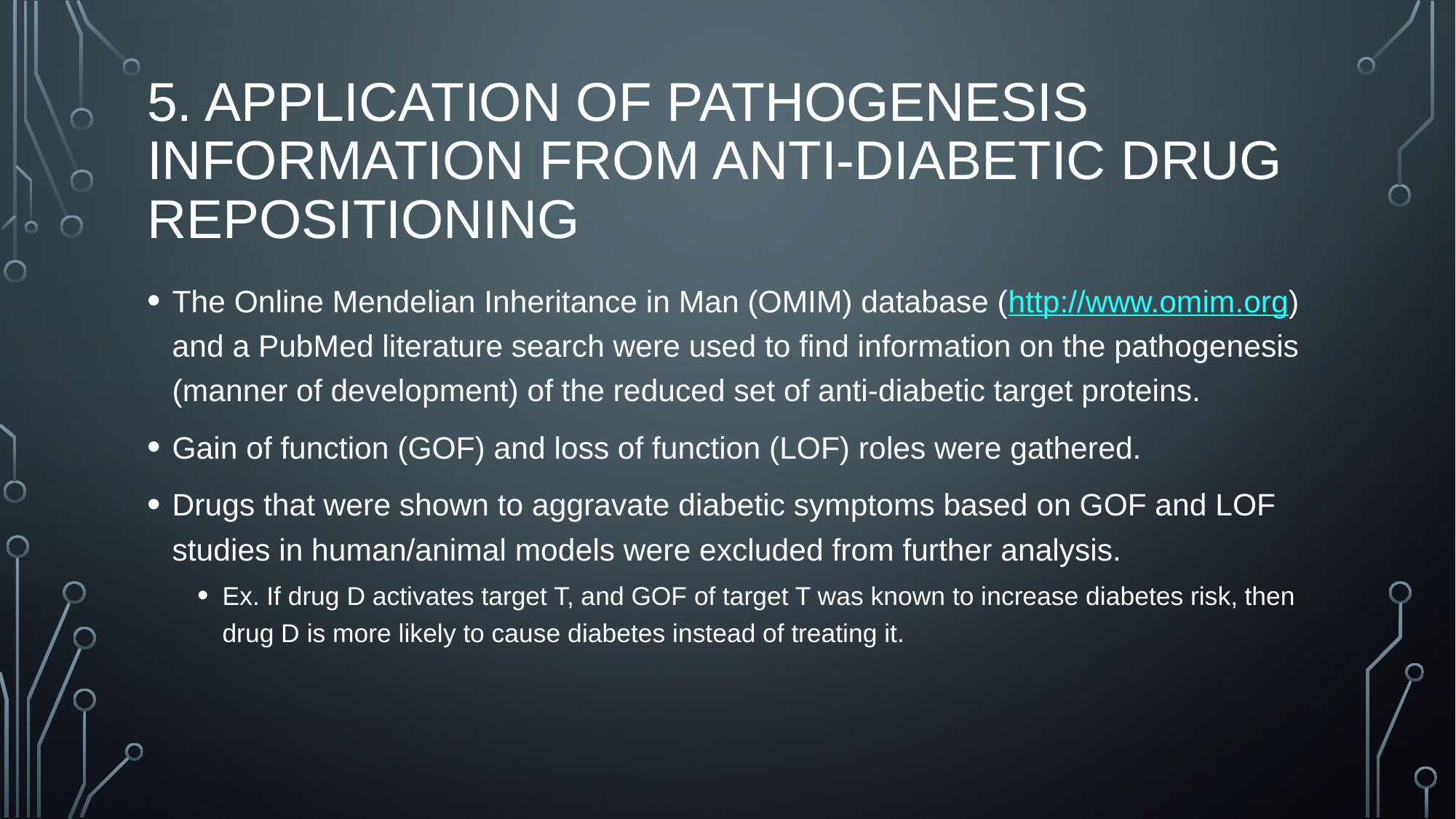

# 5. Application of Pathogenesis Information from Anti-Diabetic Drug Repositioning
The Online Mendelian Inheritance in Man (OMIM) database (http://www.omim.org) and a PubMed literature search were used to find information on the pathogenesis (manner of development) of the reduced set of anti-diabetic target proteins.
Gain of function (GOF) and loss of function (LOF) roles were gathered.
Drugs that were shown to aggravate diabetic symptoms based on GOF and LOF studies in human/animal models were excluded from further analysis.
Ex. If drug D activates target T, and GOF of target T was known to increase diabetes risk, then drug D is more likely to cause diabetes instead of treating it.